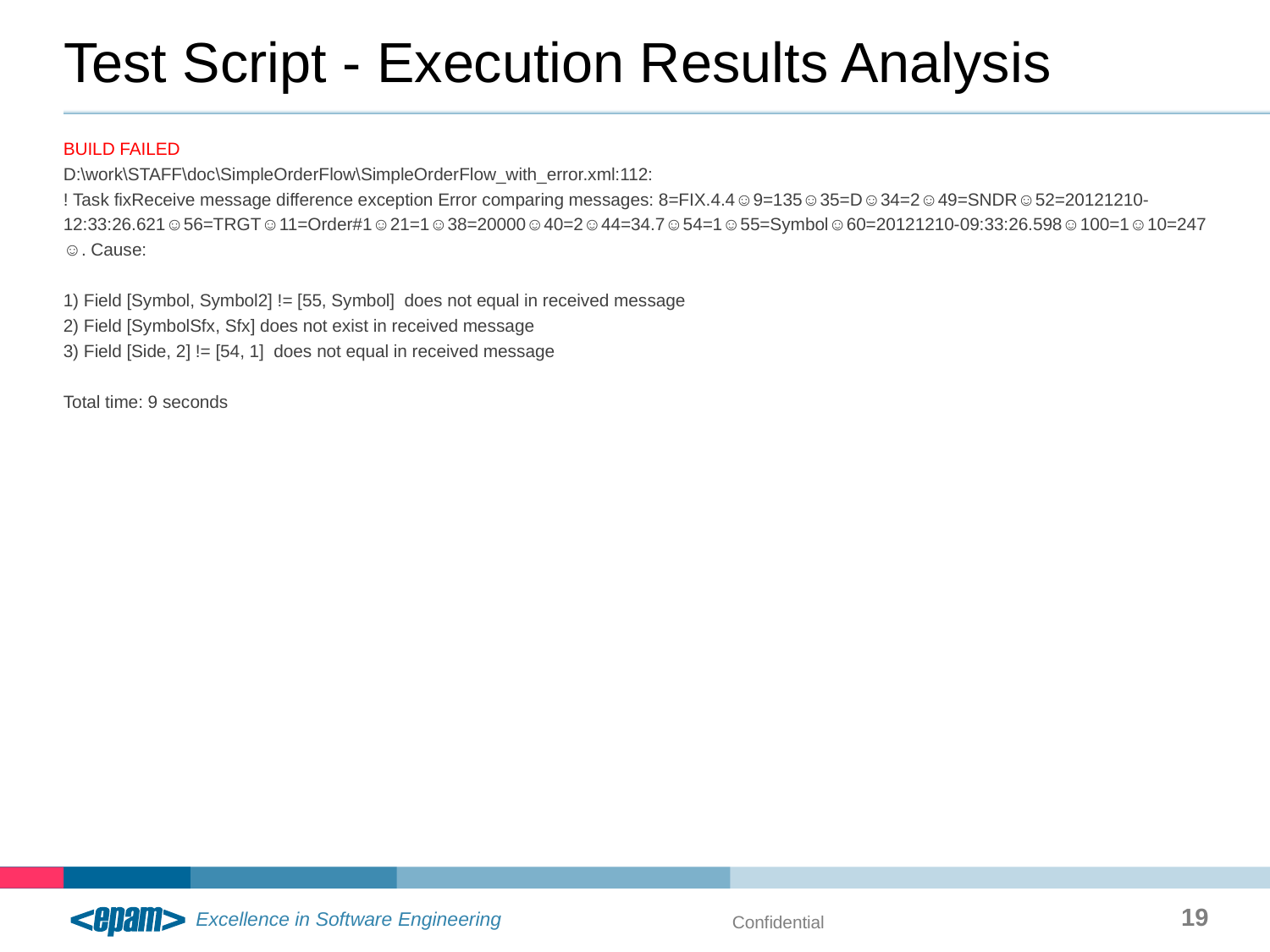

# Test Script - Execution Results Analysis
BUILD FAILED
D:\work\STAFF\doc\SimpleOrderFlow\SimpleOrderFlow_with_error.xml:112:
! Task fixReceive message difference exception Error comparing messages: 8=FIX.4.4☺9=135☺35=D☺34=2☺49=SNDR☺52=20121210-12:33:26.621☺56=TRGT☺11=Order#1☺21=1☺38=20000☺40=2☺44=34.7☺54=1☺55=Symbol☺60=20121210-09:33:26.598☺100=1☺10=247☺. Cause:

1) Field [Symbol, Symbol2] != [55, Symbol]  does not equal in received message
2) Field [SymbolSfx, Sfx] does not exist in received message
3) Field [Side, 2] != [54, 1]  does not equal in received message

Total time: 9 seconds

19
Confidential